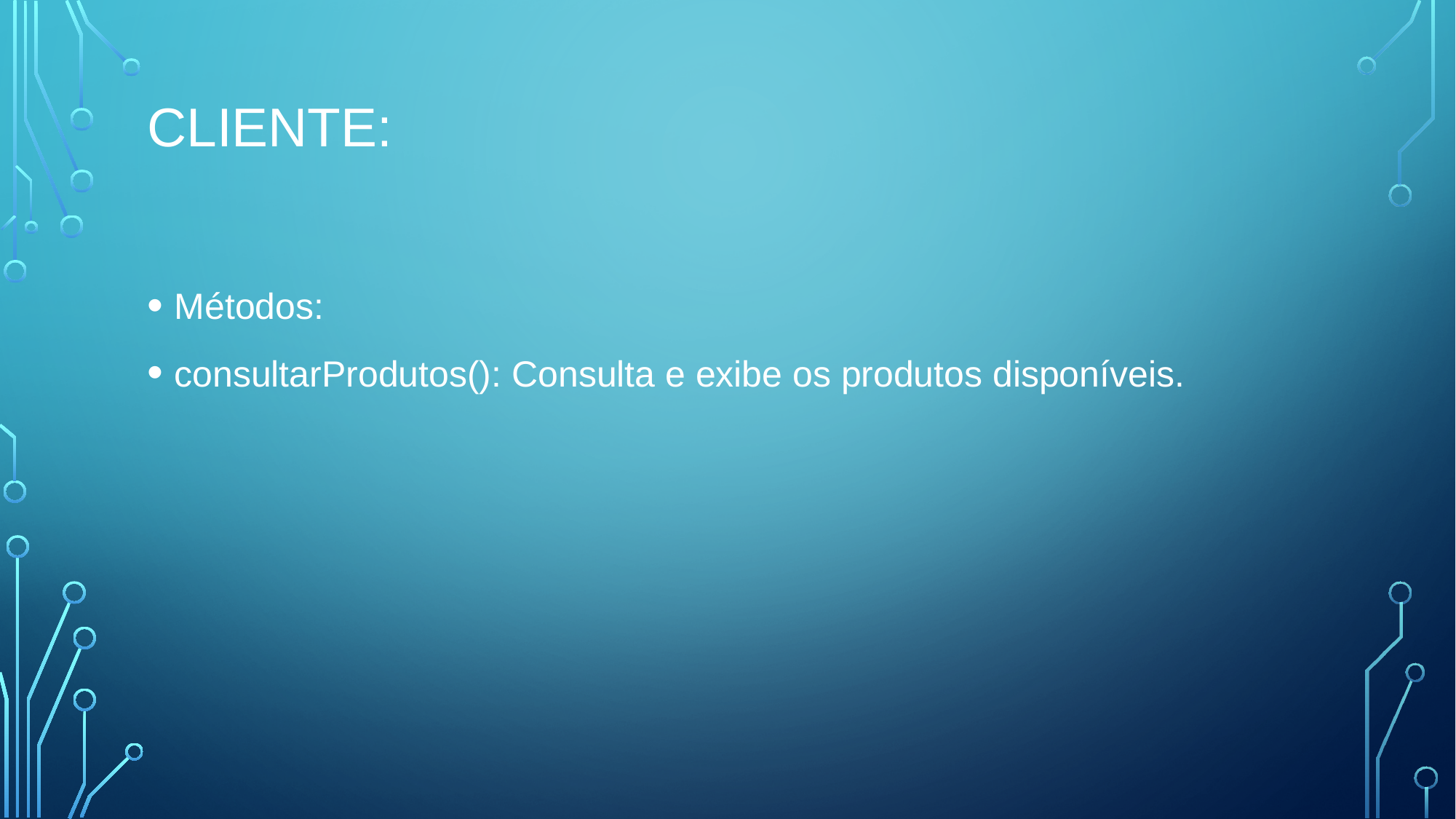

# Cliente:
Métodos:
consultarProdutos(): Consulta e exibe os produtos disponíveis.